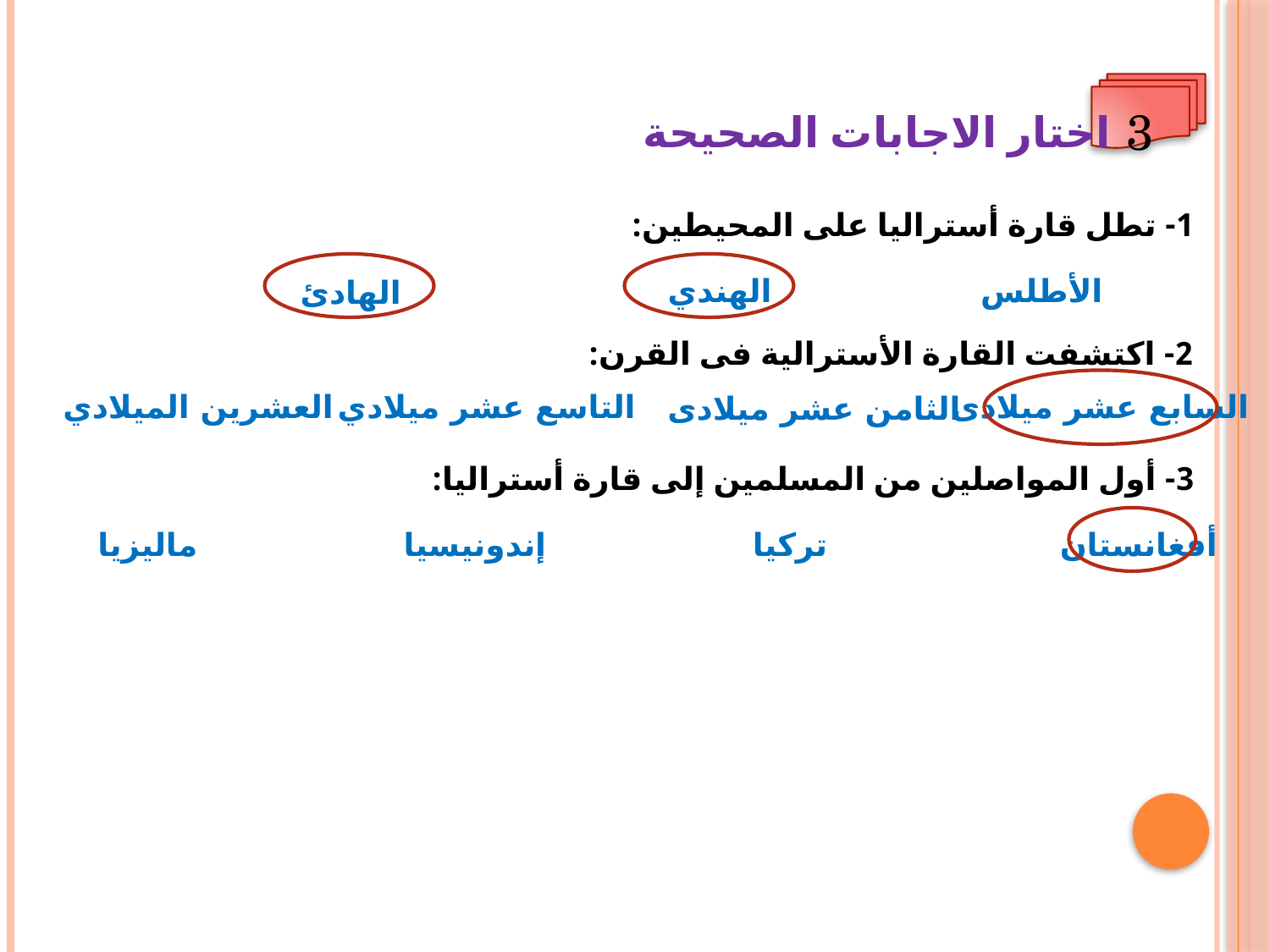

اختار الاجابات الصحيحة
3
1- تطل قارة أستراليا على المحيطين:

الهندي
الأطلس
الهادئ
2- اكتشفت القارة الأسترالية فى القرن:

العشرين الميلادي
التاسع عشر ميلادي
السابع عشر ميلادى
الثامن عشر ميلادى
3- أول المواصلين من المسلمين إلى قارة أستراليا:

ماليزيا
إندونيسيا
تركيا
أفغانستان